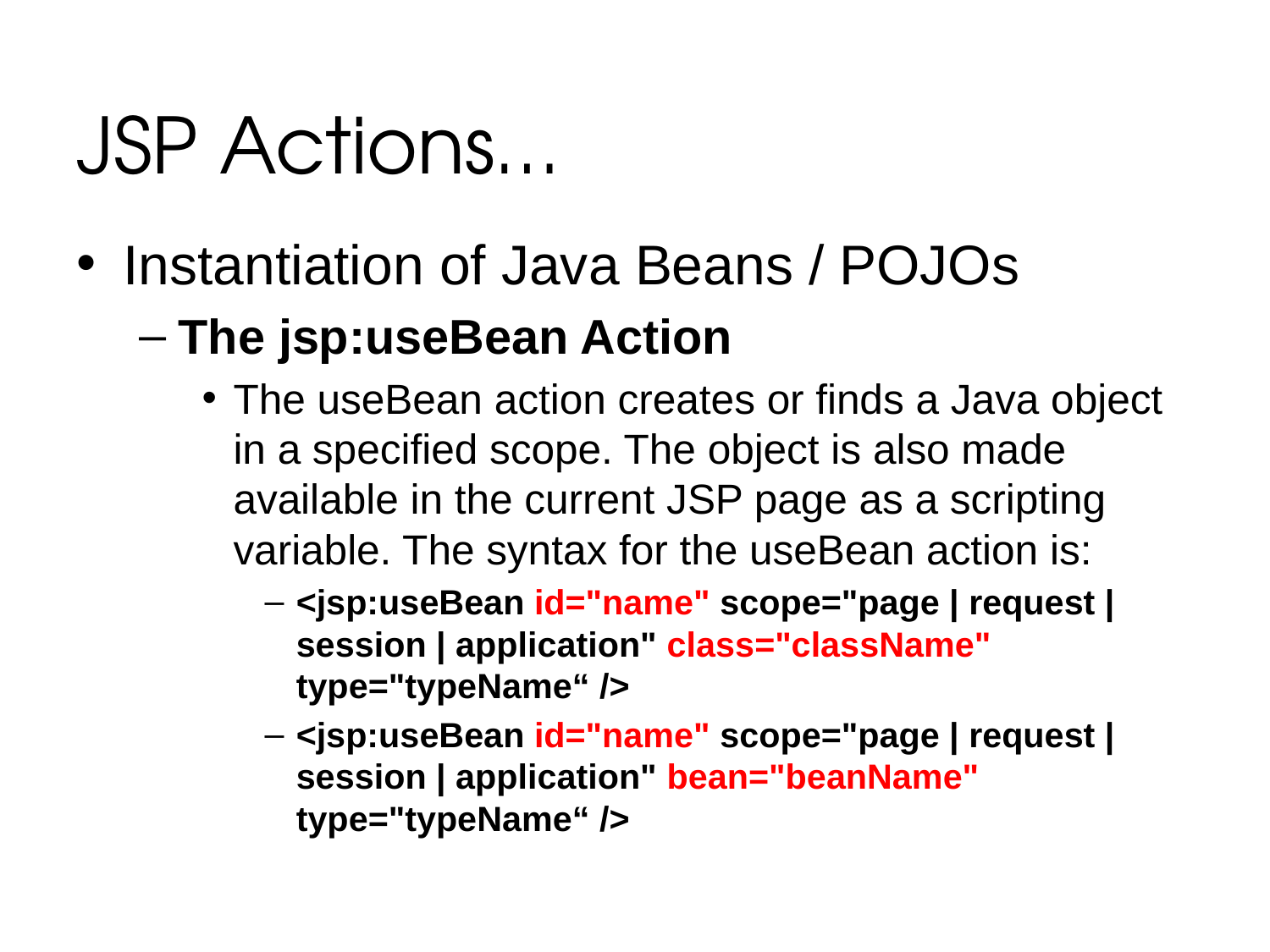

# JSP Actions…
Instantiation of Java Beans / POJOs
The jsp:useBean Action
The useBean action creates or finds a Java object in a specified scope. The object is also made available in the current JSP page as a scripting variable. The syntax for the useBean action is:
<jsp:useBean id="name" scope="page | request | session | application" class="className"  type="typeName“ />
<jsp:useBean id="name" scope="page | request | session | application" bean="beanName" type="typeName“ />